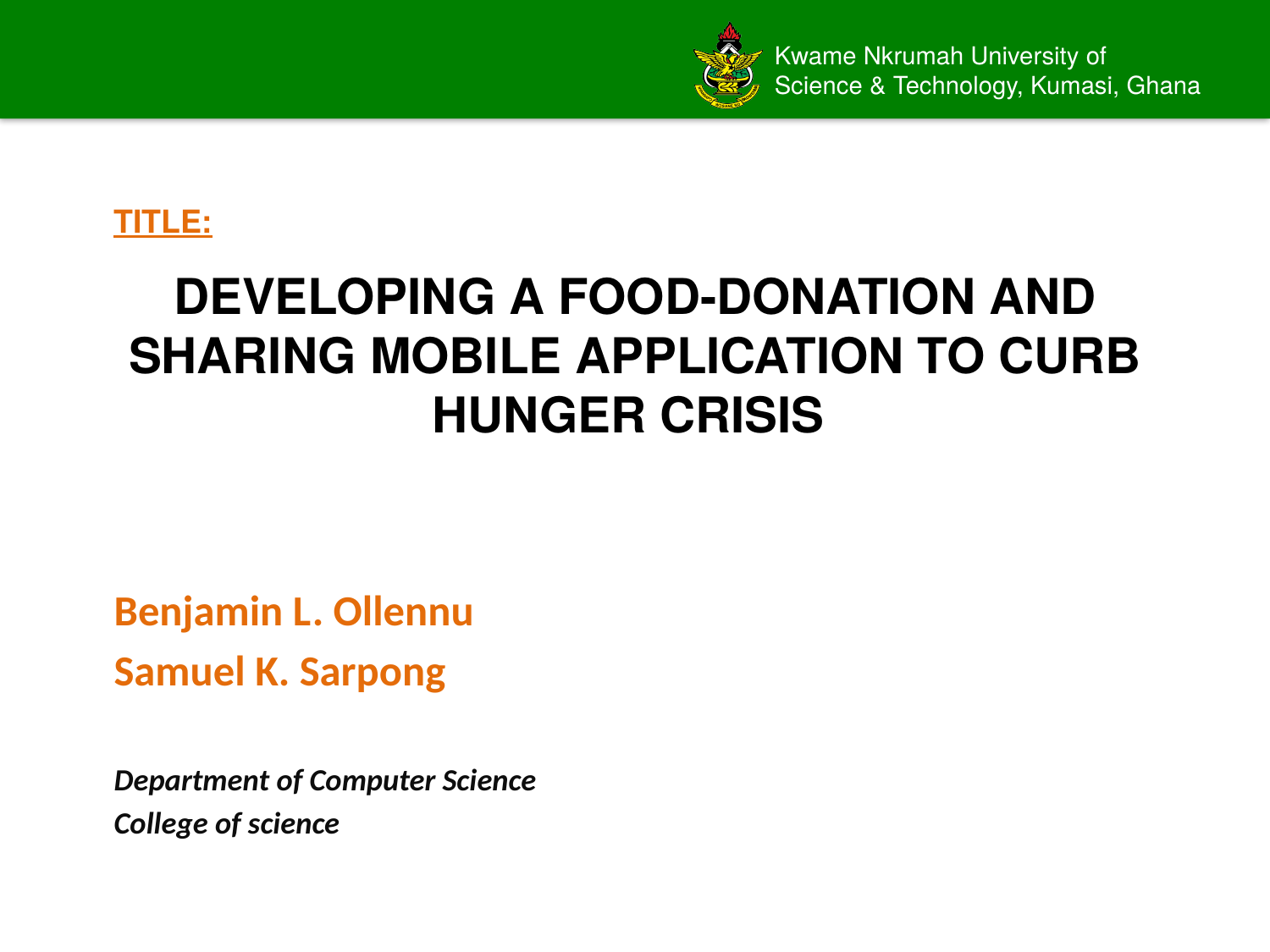

TITLE:
# DEVELOPING A FOOD-DONATION AND SHARING MOBILE APPLICATION TO CURB HUNGER CRISIS
Benjamin L. Ollennu
Samuel K. Sarpong

Department of Computer Science
College of science